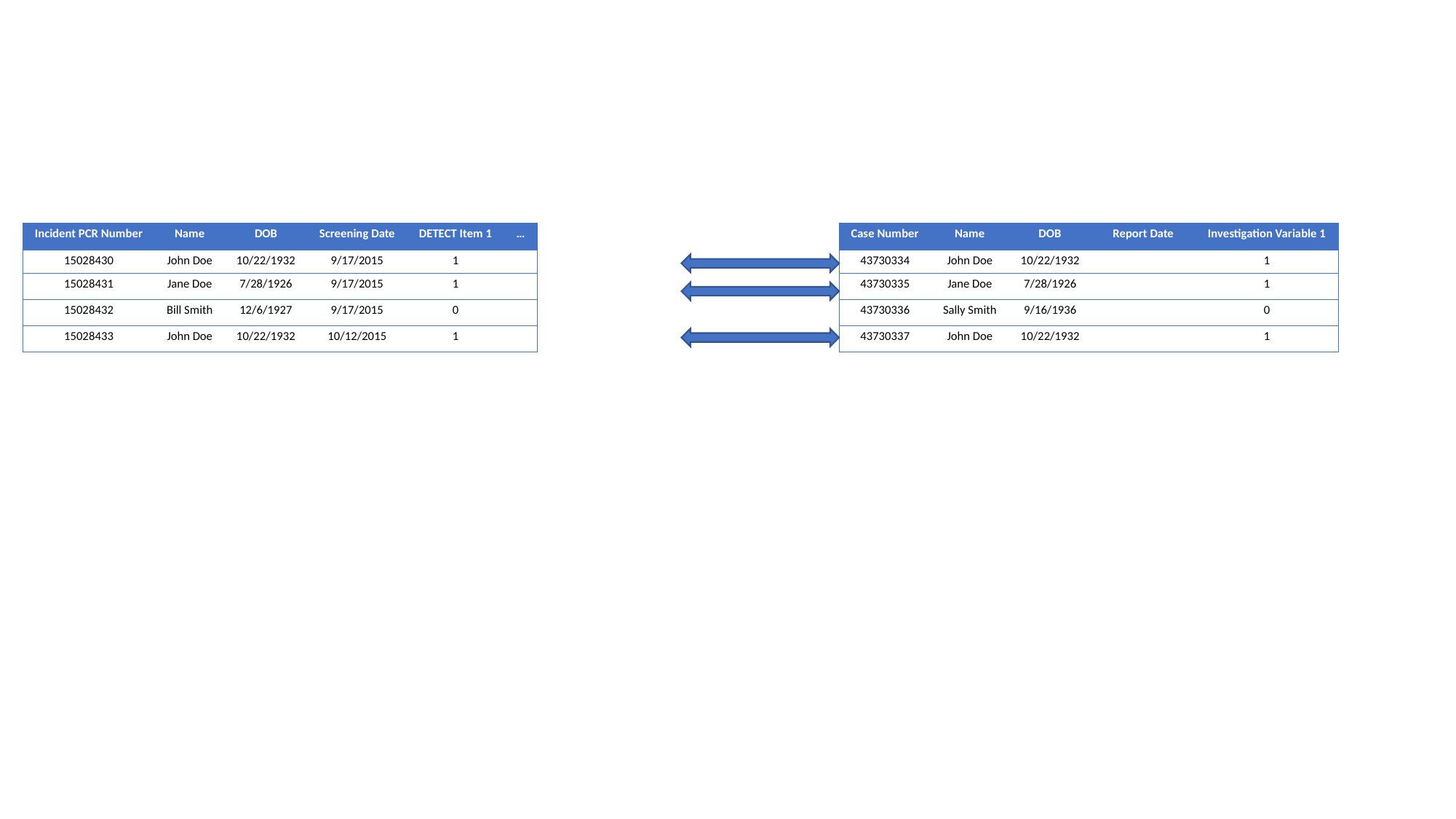

| Incident PCR Number | Name | DOB | Screening Date | DETECT Item 1 | … |
| --- | --- | --- | --- | --- | --- |
| 15028430 | John Doe | 10/22/1932 | 9/17/2015 | 1 |  |
| 15028431 | Jane Doe | 7/28/1926 | 9/17/2015 | 1 |  |
| 15028432 | Bill Smith | 12/6/1927 | 9/17/2015 | 0 |  |
| 15028433 | John Doe | 10/22/1932 | 10/12/2015 | 1 |  |
| Case Number | Name | DOB | Report Date | Investigation Variable 1 |
| --- | --- | --- | --- | --- |
| 43730334 | John Doe | 10/22/1932 |  | 1 |
| 43730335 | Jane Doe | 7/28/1926 |  | 1 |
| 43730336 | Sally Smith | 9/16/1936 |  | 0 |
| 43730337 | John Doe | 10/22/1932 |  | 1 |